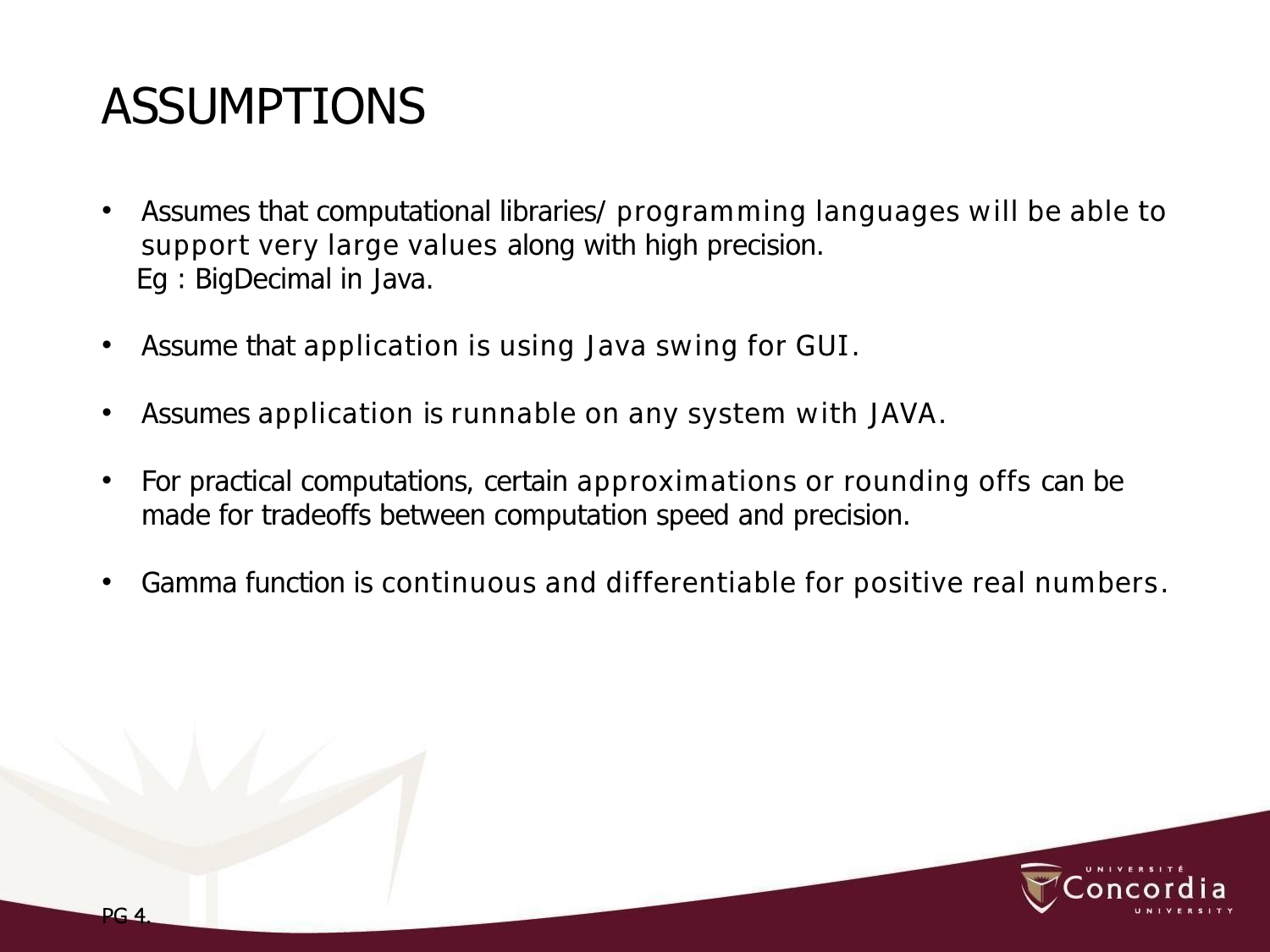

ASSUMPTIONS

Assumes that computational libraries/ programming languages will be able to support very large values along with high precision.
    Eg : BigDecimal in Java.

Assume that application is using Java swing for GUI.

Assumes application is runnable on any system with JAVA.

For practical computations, certain approximations or rounding offs can be made for tradeoffs between computation speed and precision.

Gamma function is continuous and differentiable for positive real numbers.

PG 4.